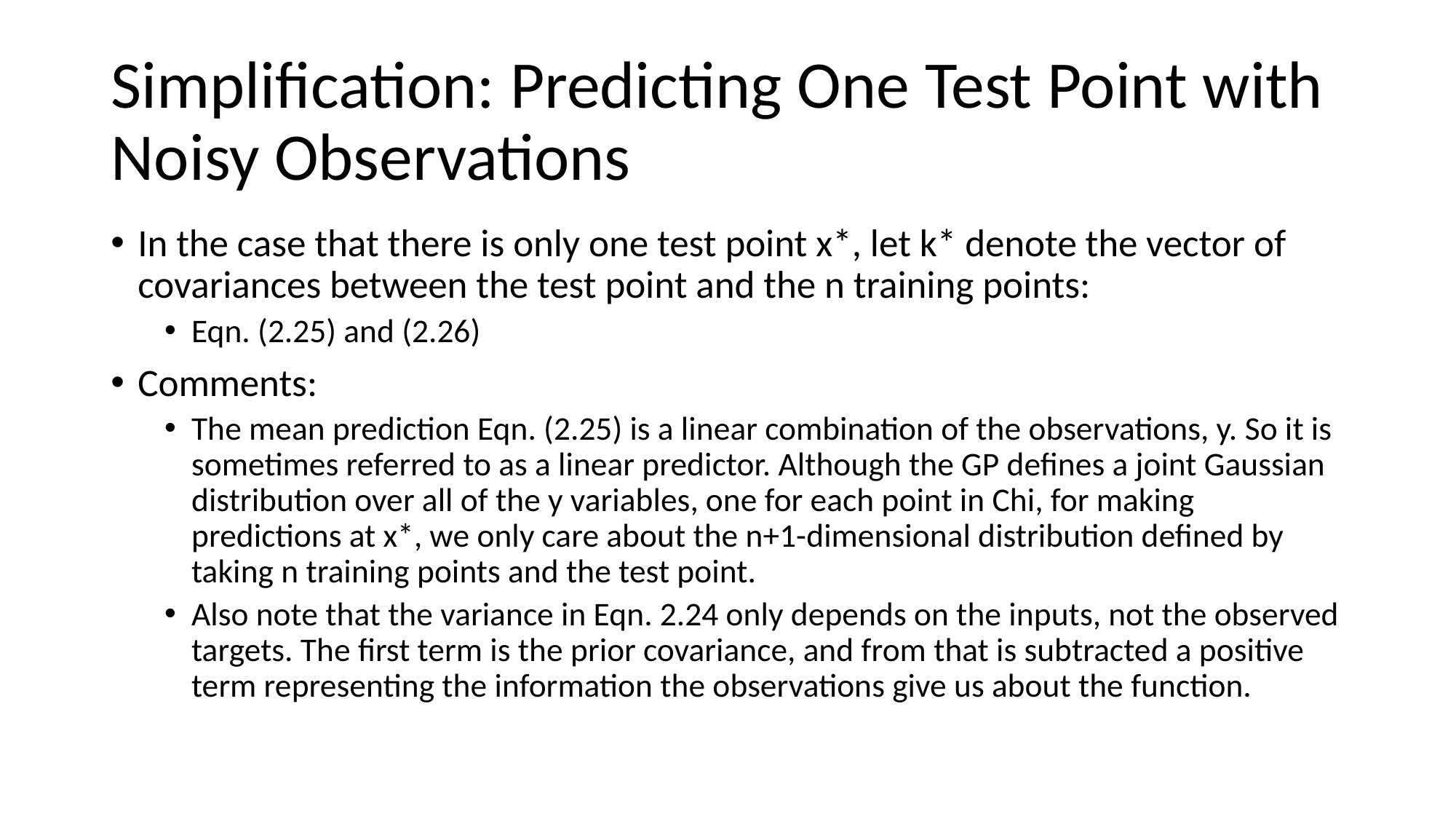

# Simplification: Predicting One Test Point with Noisy Observations
In the case that there is only one test point x*, let k* denote the vector of covariances between the test point and the n training points:
Eqn. (2.25) and (2.26)
Comments:
The mean prediction Eqn. (2.25) is a linear combination of the observations, y. So it is sometimes referred to as a linear predictor. Although the GP defines a joint Gaussian distribution over all of the y variables, one for each point in Chi, for making predictions at x*, we only care about the n+1-dimensional distribution defined by taking n training points and the test point.
Also note that the variance in Eqn. 2.24 only depends on the inputs, not the observed targets. The first term is the prior covariance, and from that is subtracted a positive term representing the information the observations give us about the function.